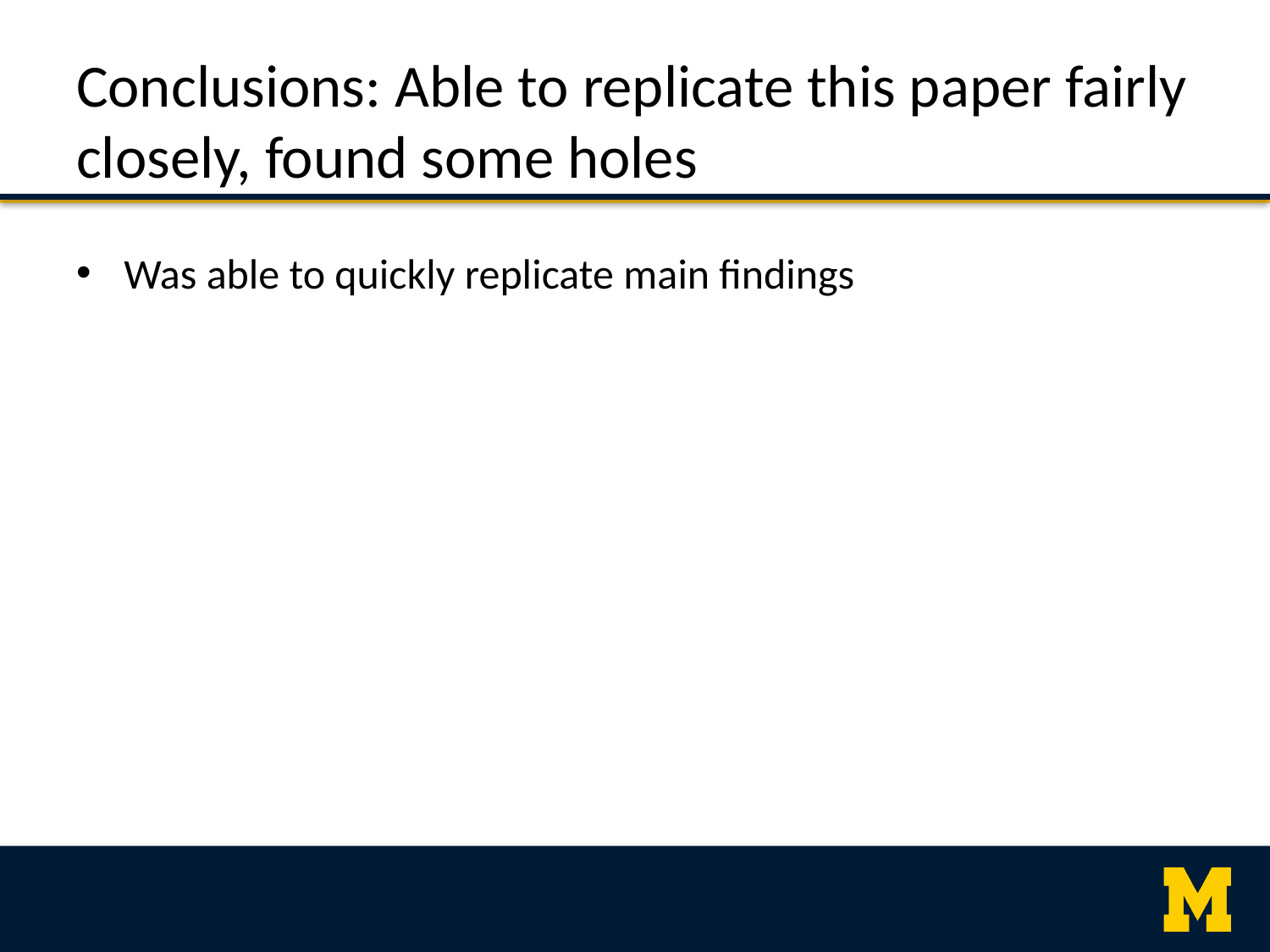

# Conclusions: Able to replicate this paper fairly closely, found some holes
Was able to quickly replicate main findings